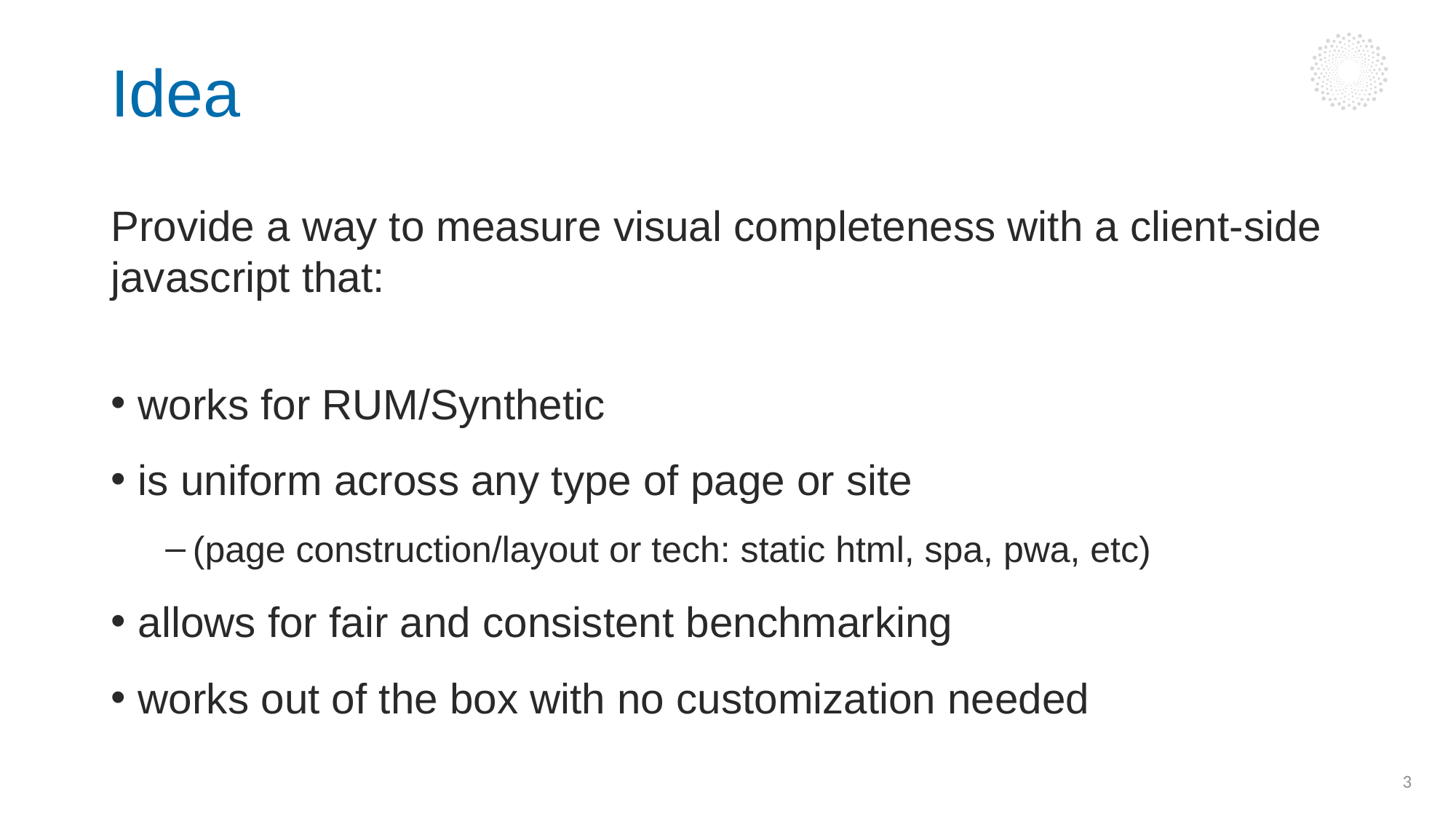

# Idea
Provide a way to measure visual completeness with a client-side javascript that:

works for RUM/Synthetic
is uniform across any type of page or site
(page construction/layout or tech: static html, spa, pwa, etc)
allows for fair and consistent benchmarking
works out of the box with no customization needed
3